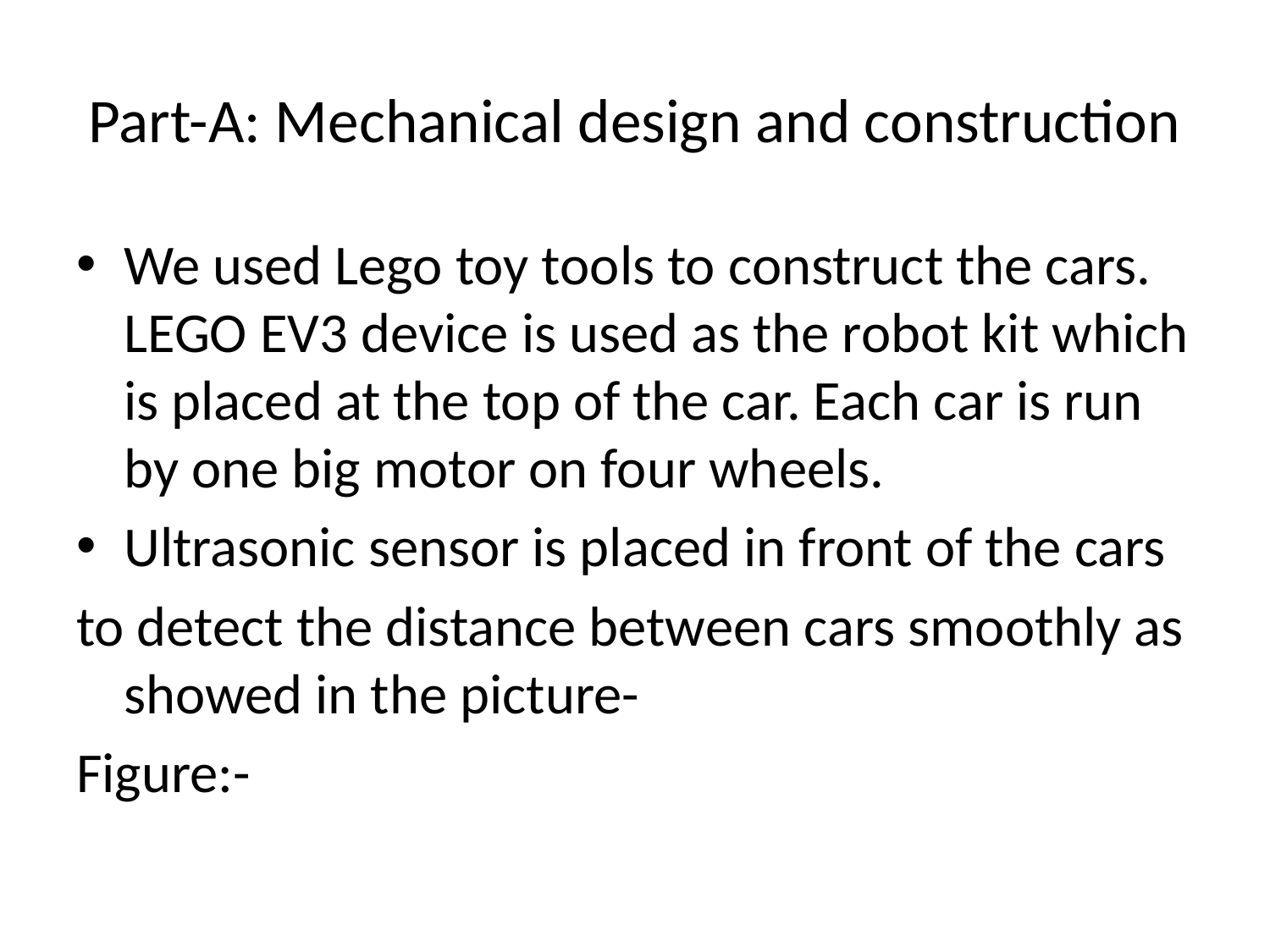

# Part-A: Mechanical design and construction
We used Lego toy tools to construct the cars. LEGO EV3 device is used as the robot kit which is placed at the top of the car. Each car is run by one big motor on four wheels.
Ultrasonic sensor is placed in front of the cars
to detect the distance between cars smoothly as showed in the picture-
Figure:-